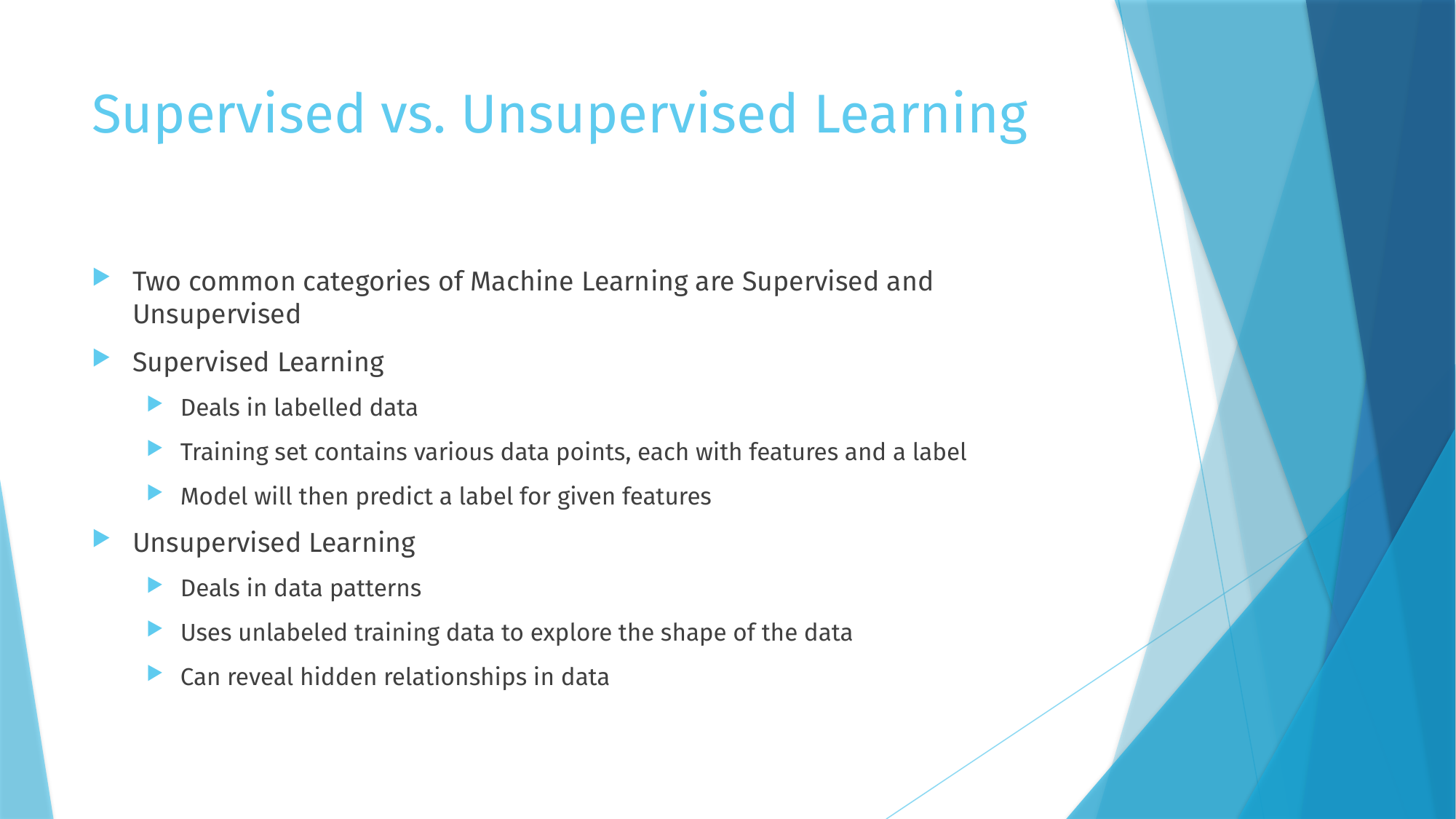

# Supervised vs. Unsupervised Learning
Two common categories of Machine Learning are Supervised and Unsupervised
Supervised Learning
Deals in labelled data
Training set contains various data points, each with features and a label
Model will then predict a label for given features
Unsupervised Learning
Deals in data patterns
Uses unlabeled training data to explore the shape of the data
Can reveal hidden relationships in data